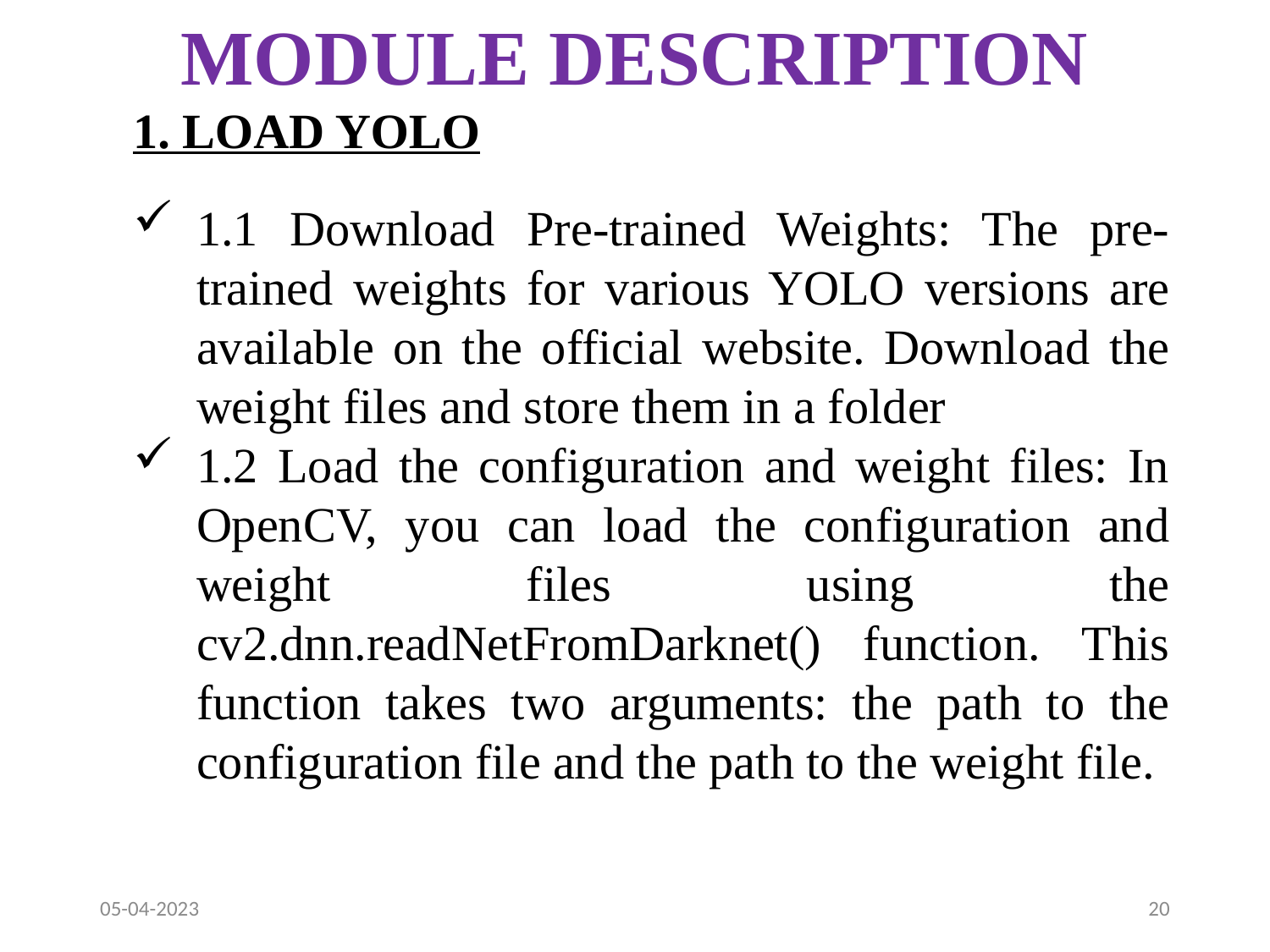

# MODULE DESCRIPTION
1. LOAD YOLO

1.1 Download Pre-trained Weights: The pre-trained weights for various YOLO versions are available on the official website. Download the weight files and store them in a folder
1.2 Load the configuration and weight files: In OpenCV, you can load the configuration and weight files using the cv2.dnn.readNetFromDarknet() function. This function takes two arguments: the path to the configuration file and the path to the weight file.
05-04-2023
20